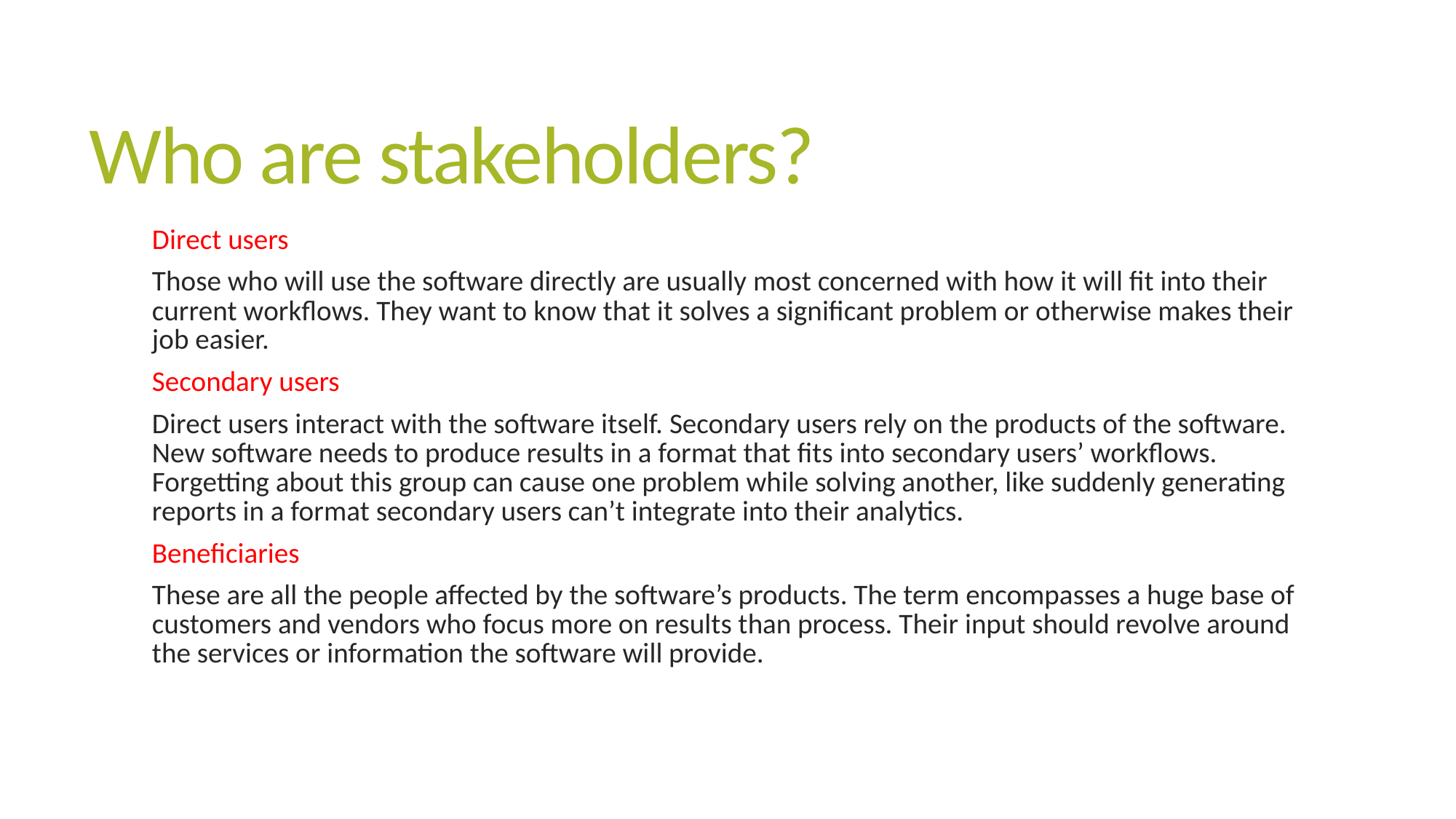

# Who are stakeholders?
Direct users
Those who will use the software directly are usually most concerned with how it will fit into their current workflows. They want to know that it solves a significant problem or otherwise makes their job easier.
Secondary users
Direct users interact with the software itself. Secondary users rely on the products of the software. New software needs to produce results in a format that fits into secondary users’ workflows. Forgetting about this group can cause one problem while solving another, like suddenly generating reports in a format secondary users can’t integrate into their analytics.
Beneficiaries
These are all the people affected by the software’s products. The term encompasses a huge base of customers and vendors who focus more on results than process. Their input should revolve around the services or information the software will provide.